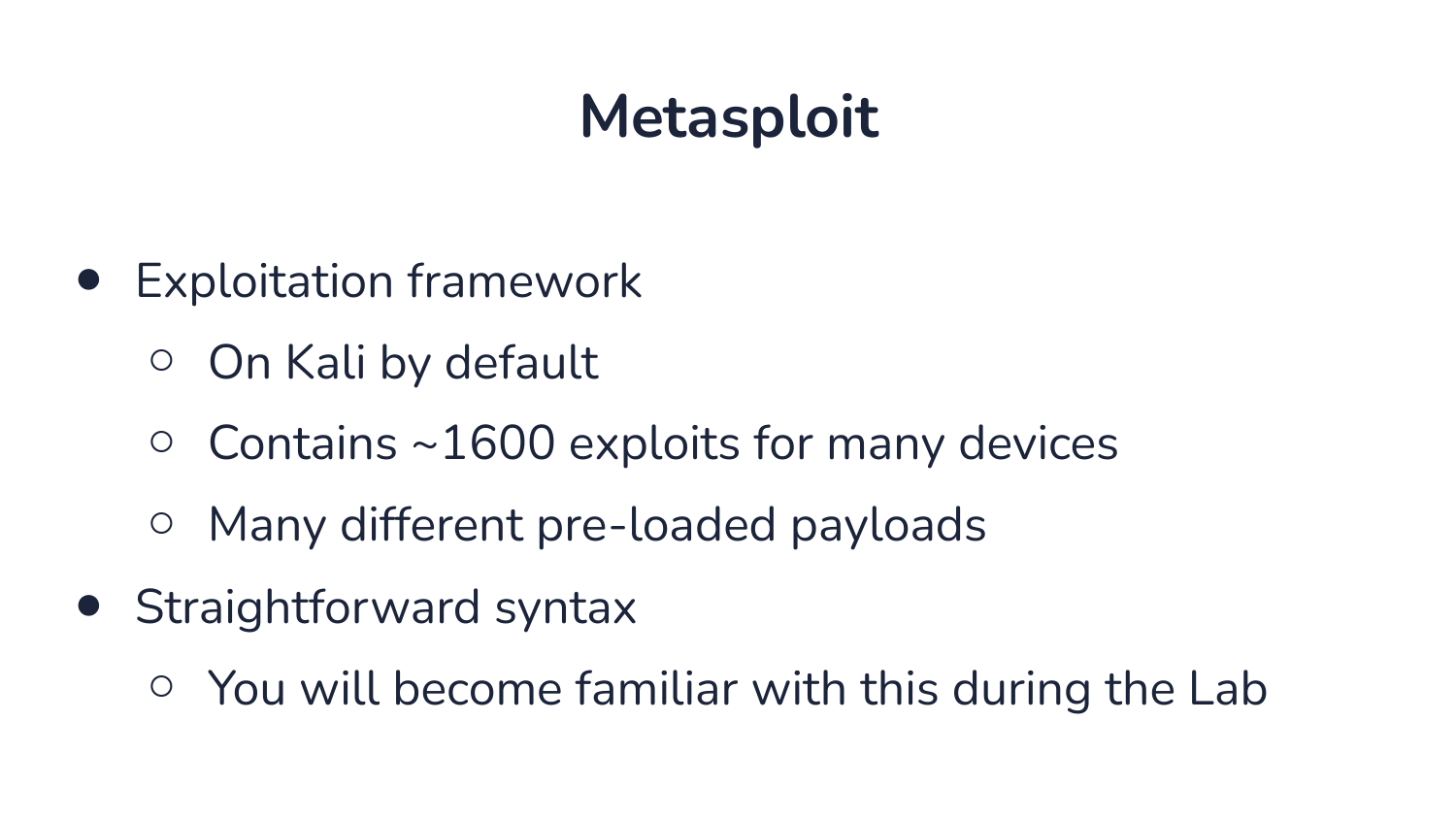

Metasploit
Exploitation framework
On Kali by default
Contains ~1600 exploits for many devices
Many different pre-loaded payloads
Straightforward syntax
You will become familiar with this during the Lab